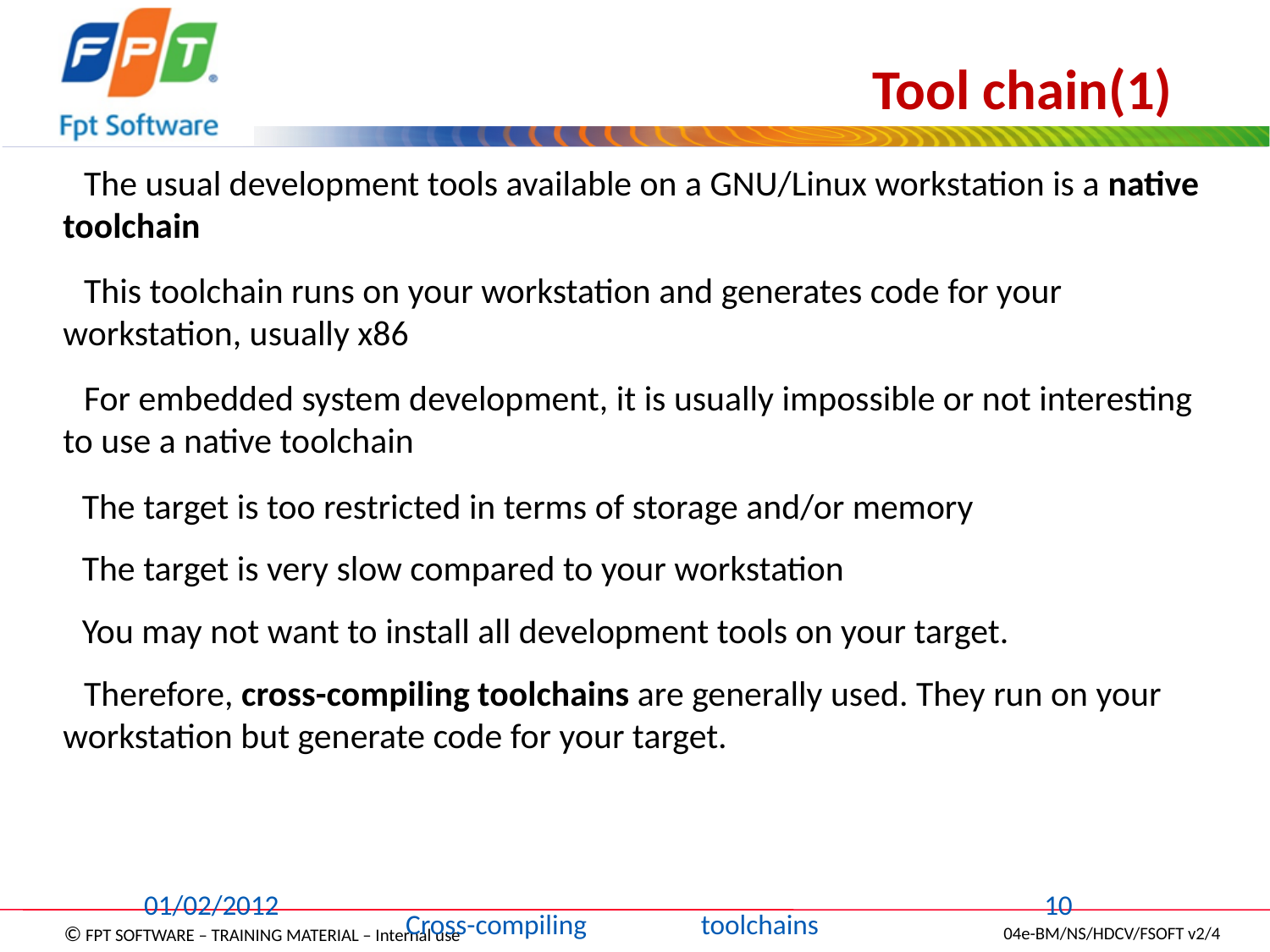

Tool chain(1)
The usual development tools available on a GNU/Linux workstation is a native toolchain
This toolchain runs on your workstation and generates code for your workstation, usually x86
For embedded system development, it is usually impossible or not interesting to use a native toolchain
The target is too restricted in terms of storage and/or memory
The target is very slow compared to your workstation
You may not want to install all development tools on your target.
Therefore, cross-compiling toolchains are generally used. They run on your workstation but generate code for your target.
01/02/2012
10
Cross-compiling                  toolchains